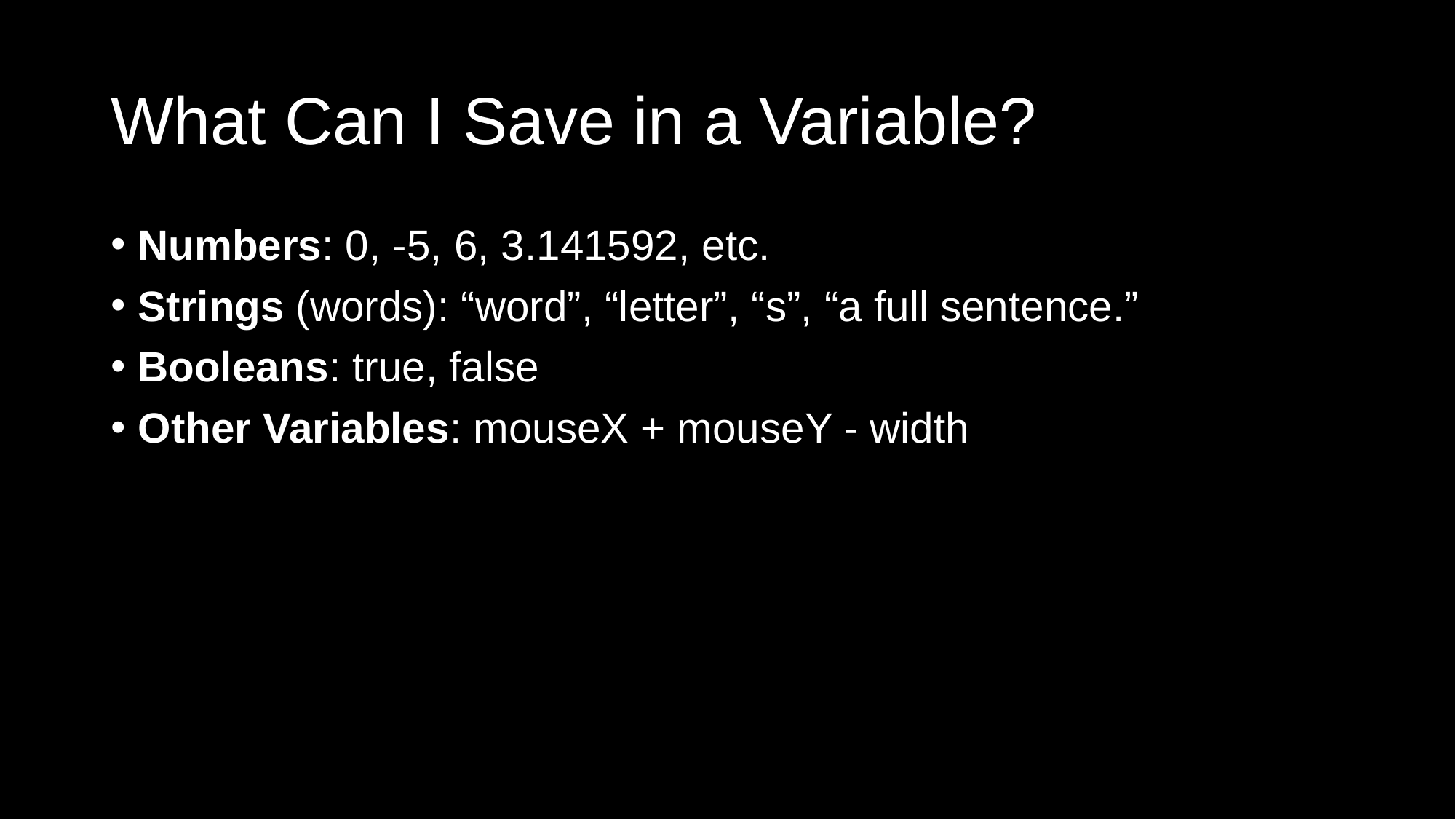

# What Can I Save in a Variable?
Numbers: 0, -5, 6, 3.141592, etc.
Strings (words): “word”, “letter”, “s”, “a full sentence.”
Booleans: true, false
Other Variables: mouseX + mouseY - width